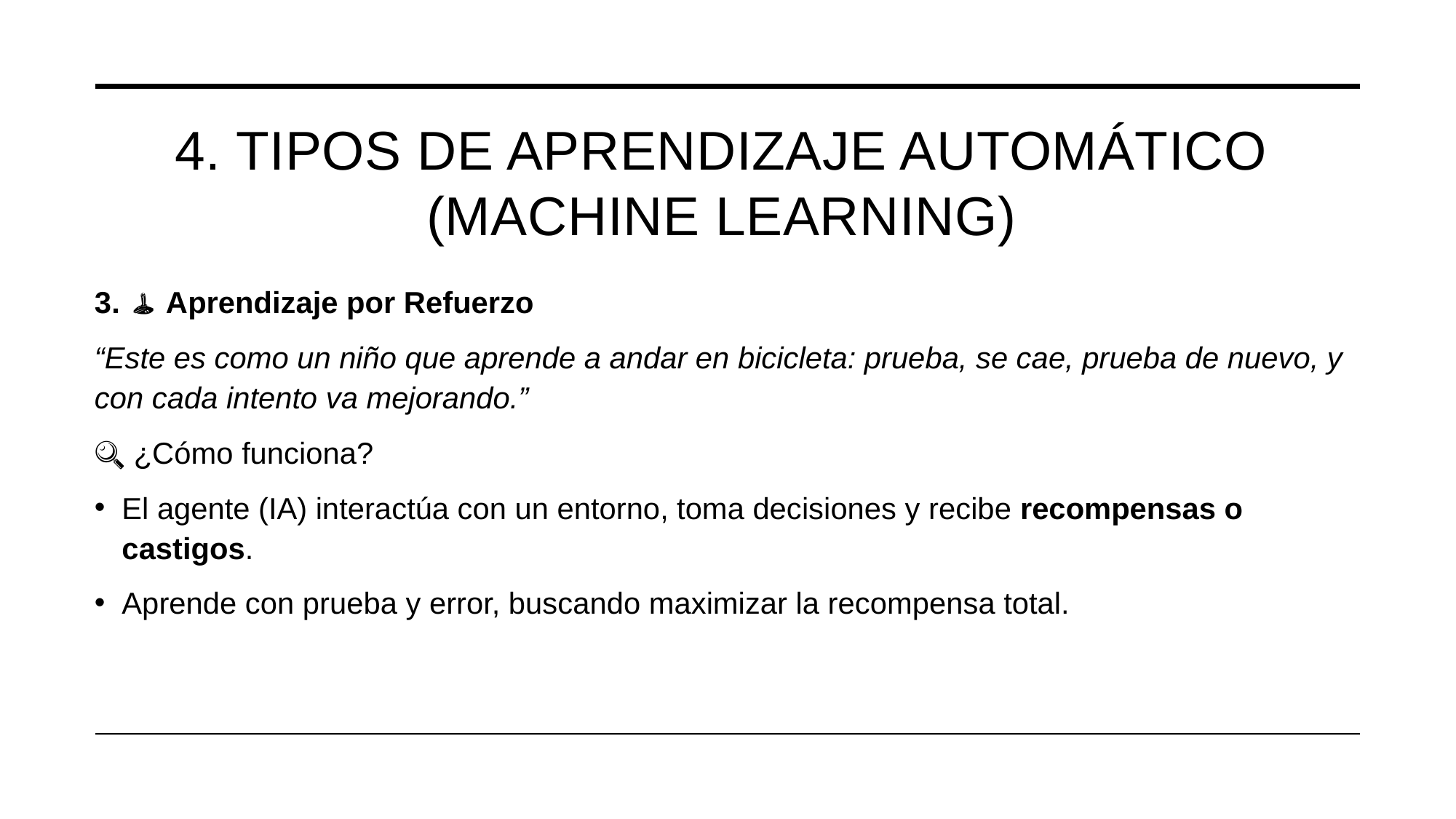

# 4. Tipos de Aprendizaje Automático (Machine Learning)
3. 🕹️ Aprendizaje por Refuerzo
“Este es como un niño que aprende a andar en bicicleta: prueba, se cae, prueba de nuevo, y con cada intento va mejorando.”
🔍 ¿Cómo funciona?
El agente (IA) interactúa con un entorno, toma decisiones y recibe recompensas o castigos.
Aprende con prueba y error, buscando maximizar la recompensa total.